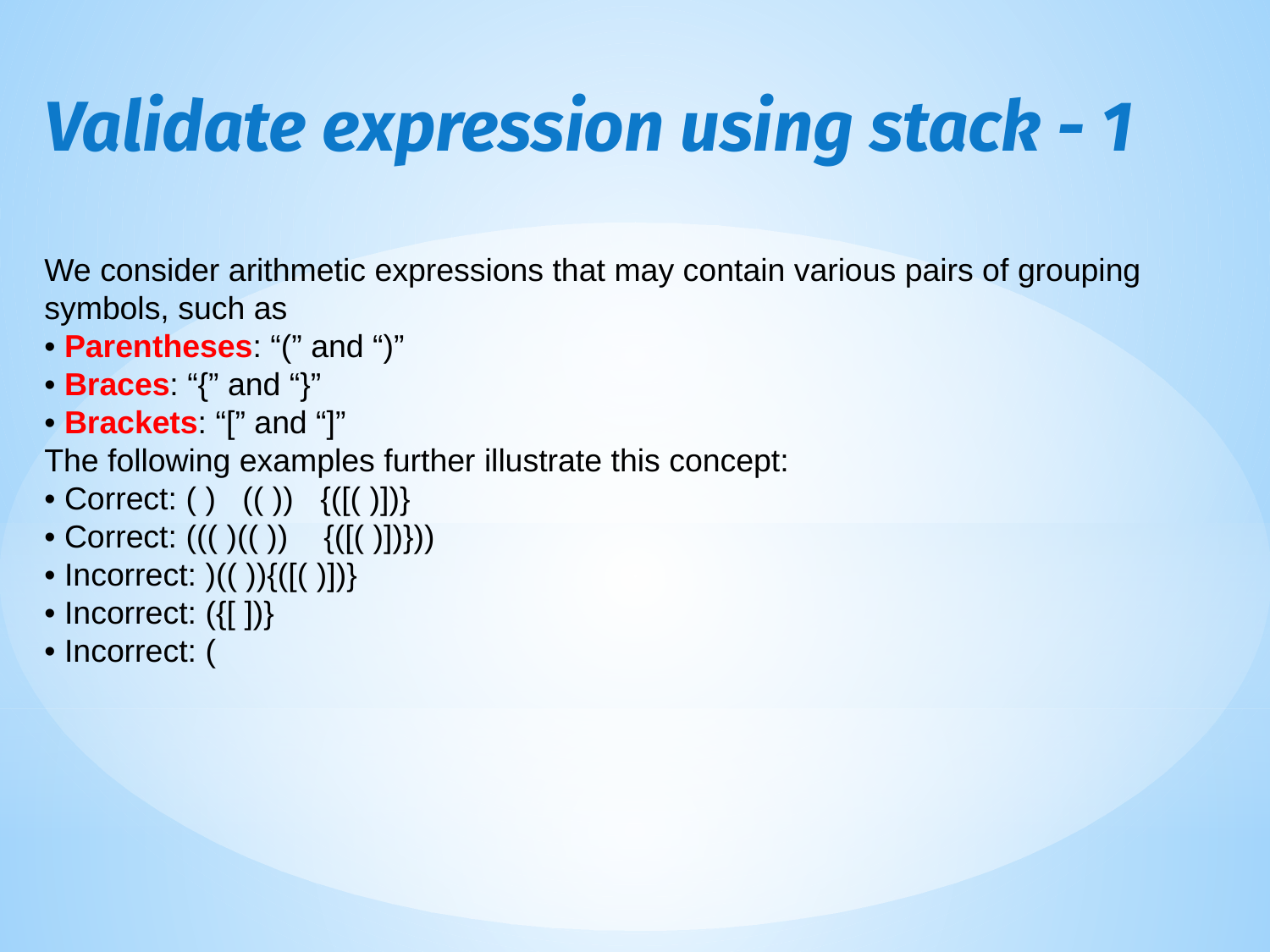

# Validate expression using stack - 1
We consider arithmetic expressions that may contain various pairs of grouping symbols, such as
• Parentheses: “(” and “)”
• Braces: “{” and “}”
• Brackets: “[” and “]”
The following examples further illustrate this concept:
• Correct: ( )   (( ))   {([( )])}
• Correct: ((( )(( ))    {([( )])}))
• Incorrect: )(( )){([( )])}
• Incorrect: ({[ ])}
• Incorrect: (